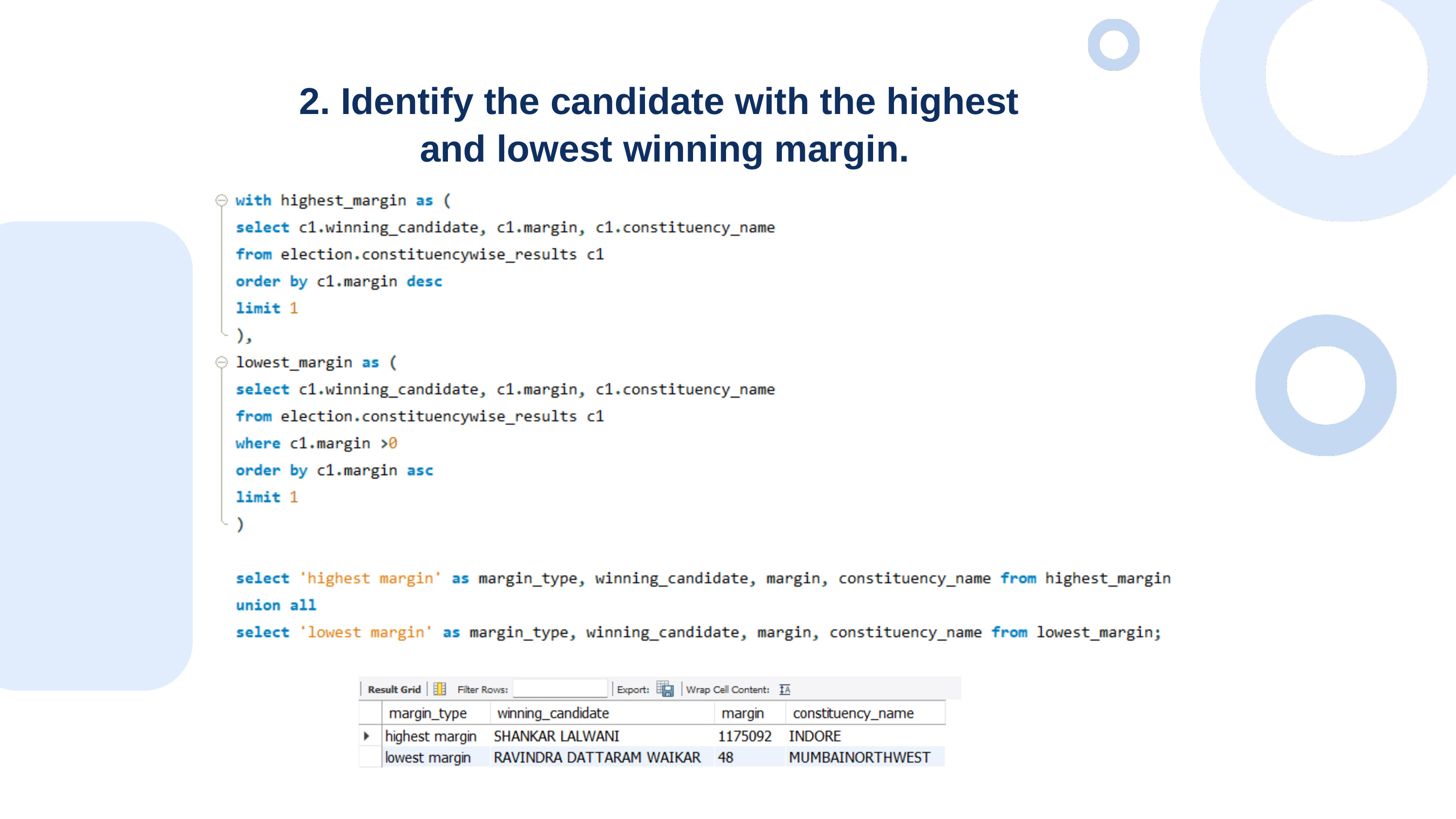

2. Identify the candidate with the highest
and lowest winning margin.